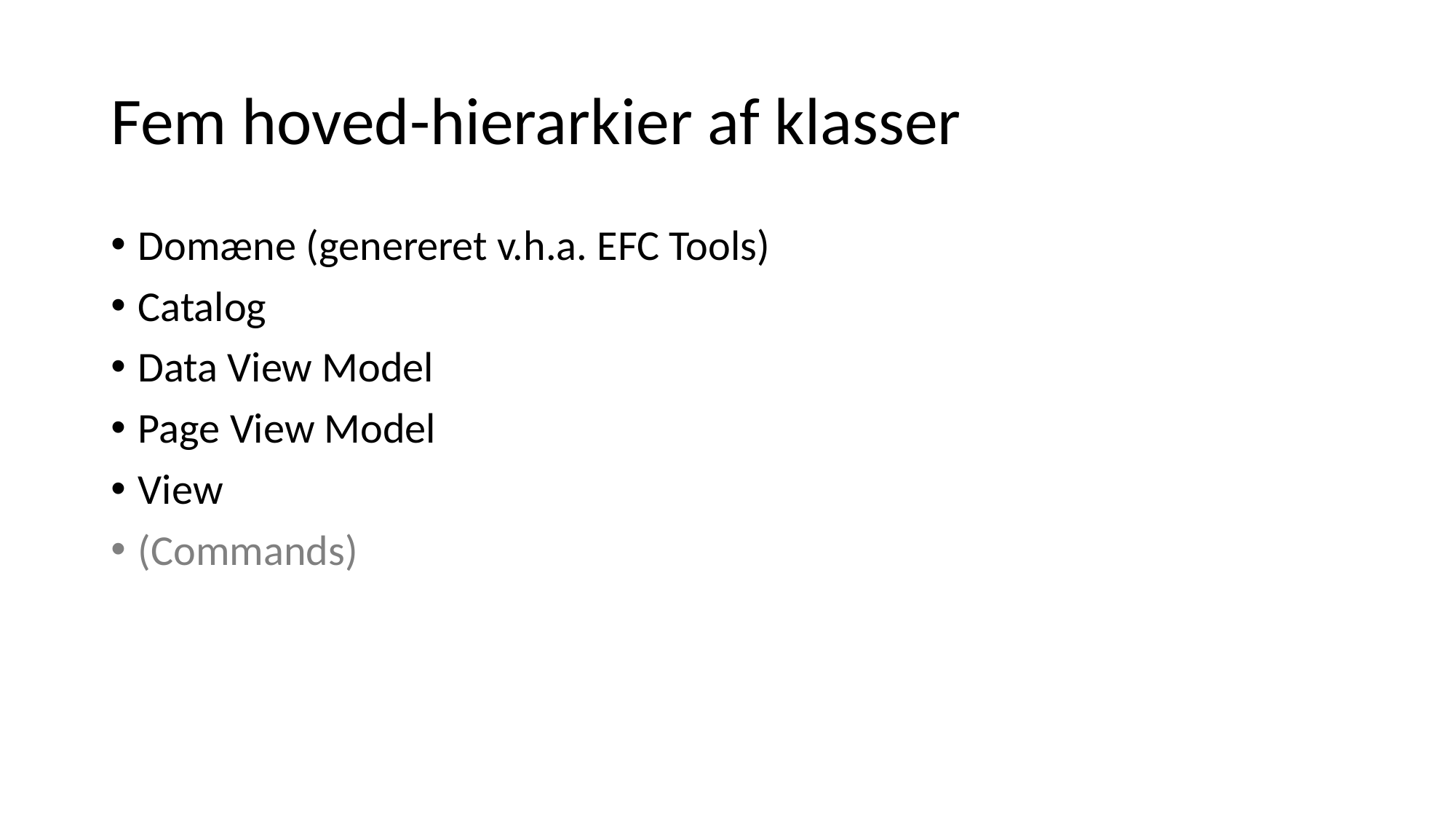

# Fem hoved-hierarkier af klasser
Domæne (genereret v.h.a. EFC Tools)
Catalog
Data View Model
Page View Model
View
(Commands)